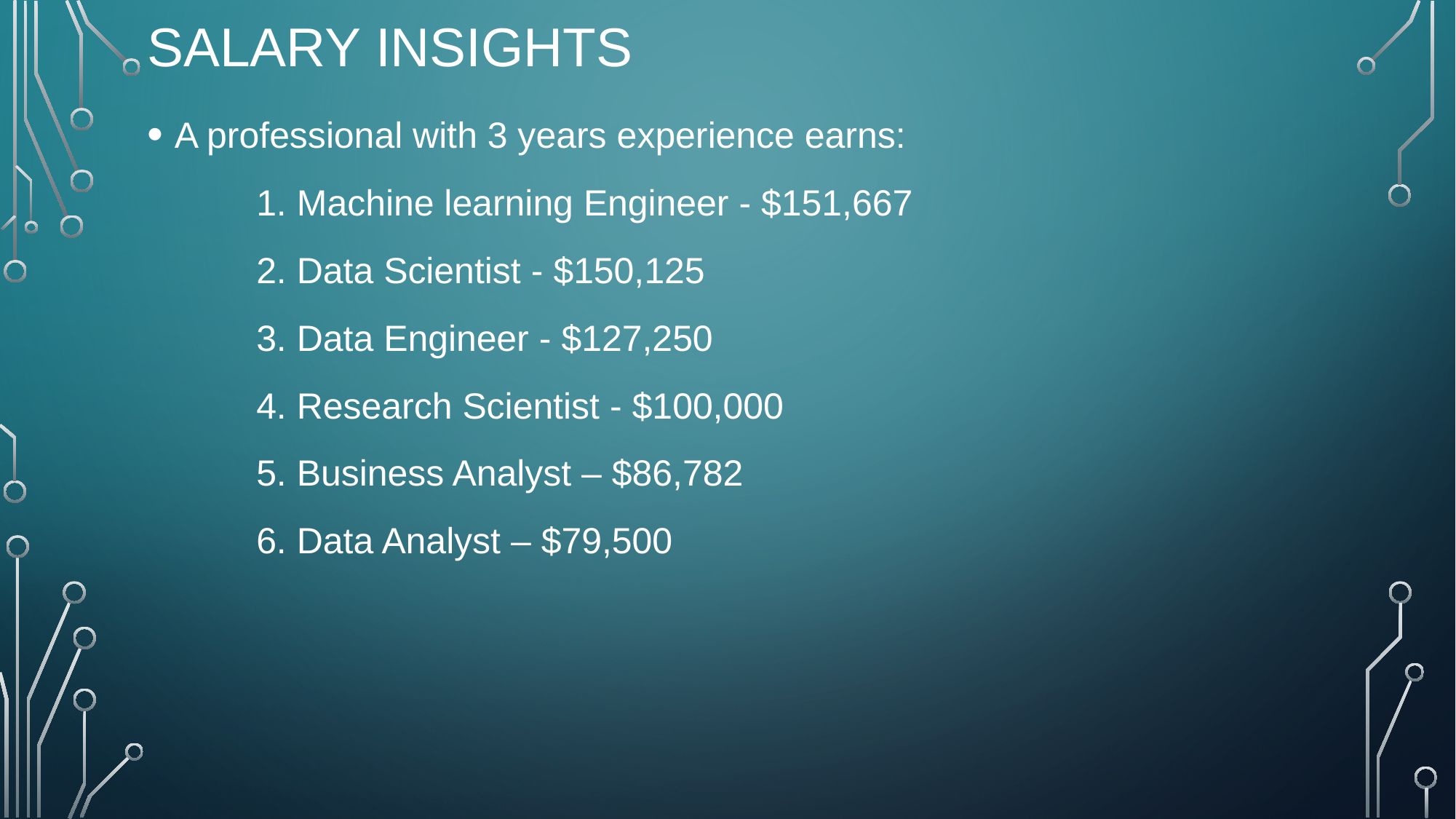

# SALARY INSIGHTS
A professional with 3 years experience earns:
	1. Machine learning Engineer - $151,667
	2. Data Scientist - $150,125
	3. Data Engineer - $127,250
	4. Research Scientist - $100,000
	5. Business Analyst – $86,782
	6. Data Analyst – $79,500